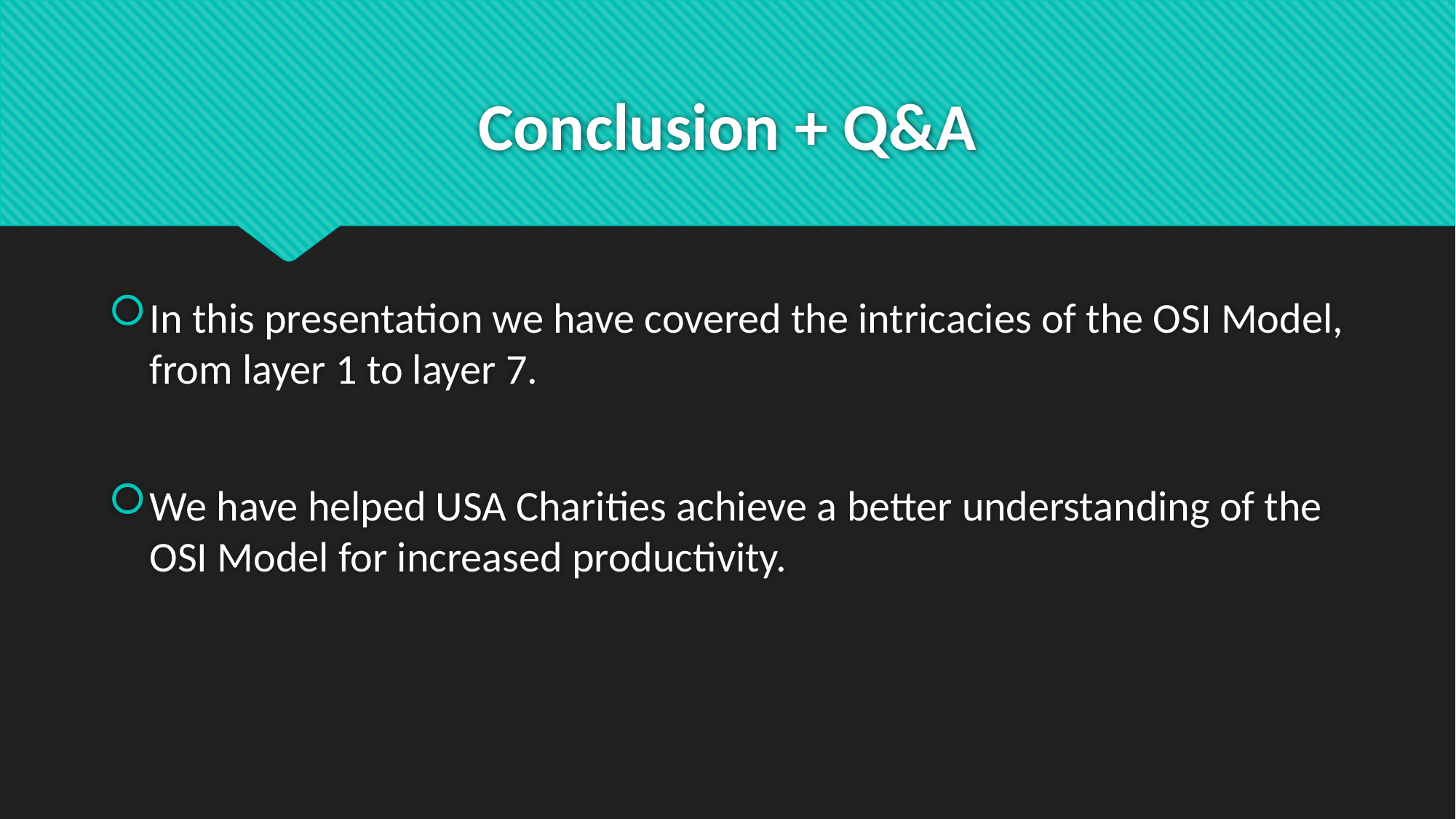

# Conclusion + Q&A
In this presentation we have covered the intricacies of the OSI Model, from layer 1 to layer 7.

We have helped USA Charities achieve a better understanding of the OSI Model for increased productivity.